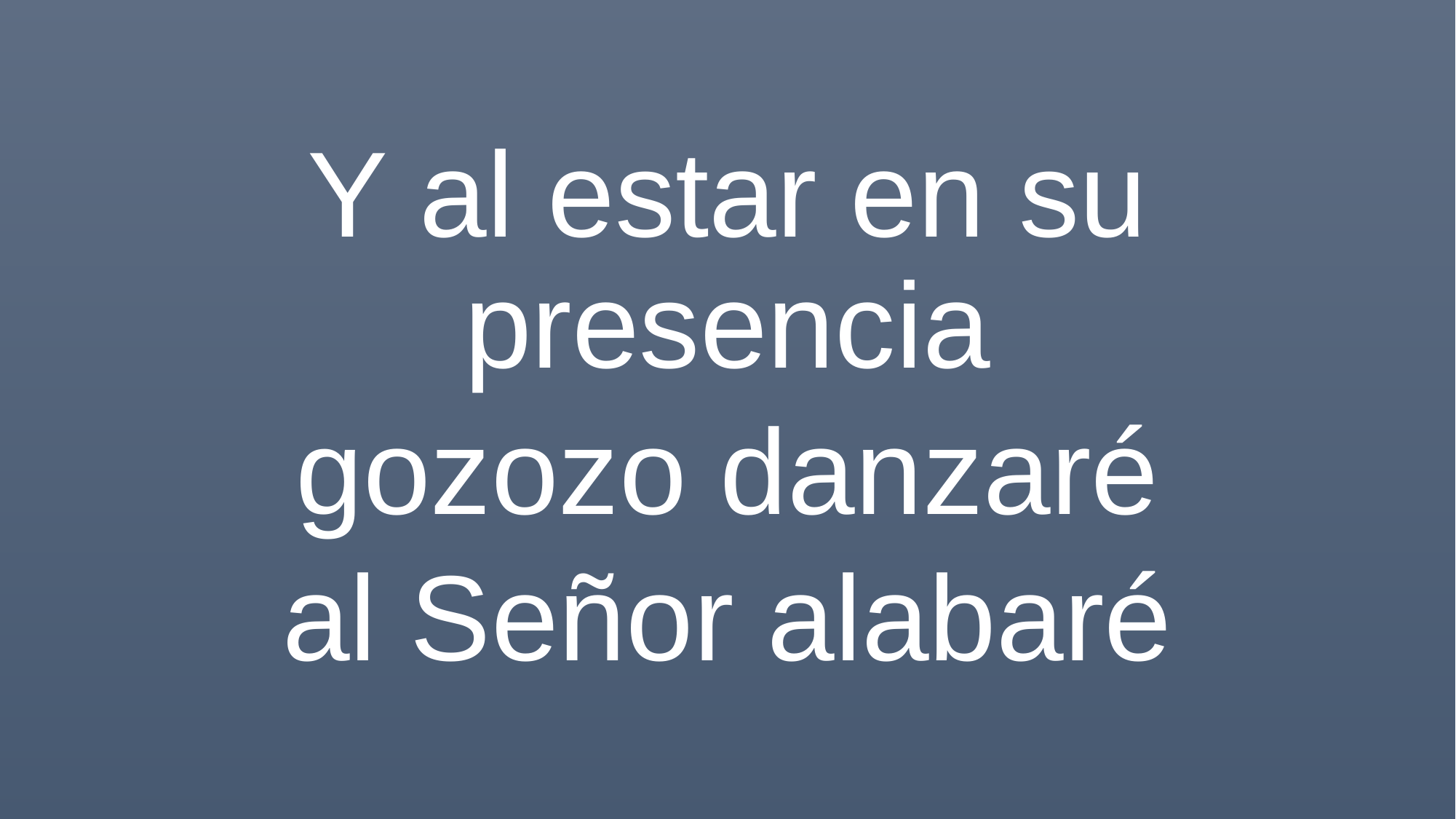

Y al estar en su presencia
gozozo danzaré
al Señor alabaré